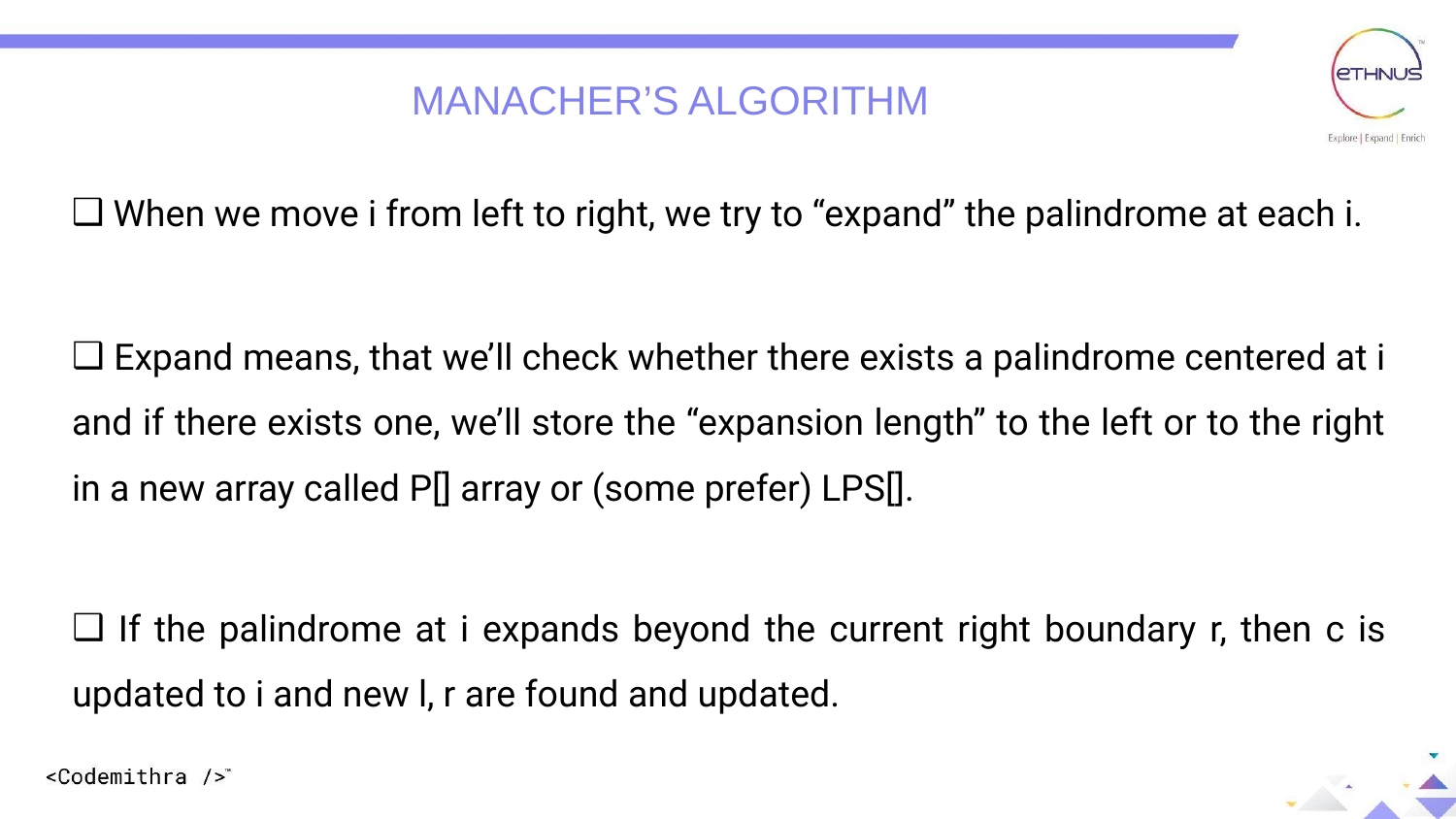

MANACHER’S ALGORITHM
Question: 01
Question: 01
 When we move i from left to right, we try to “expand” the palindrome at each i.
 Expand means, that we’ll check whether there exists a palindrome centered at i and if there exists one, we’ll store the “expansion length” to the left or to the right in a new array called P[] array or (some prefer) LPS[].
 If the palindrome at i expands beyond the current right boundary r, then c is updated to i and new l, r are found and updated.